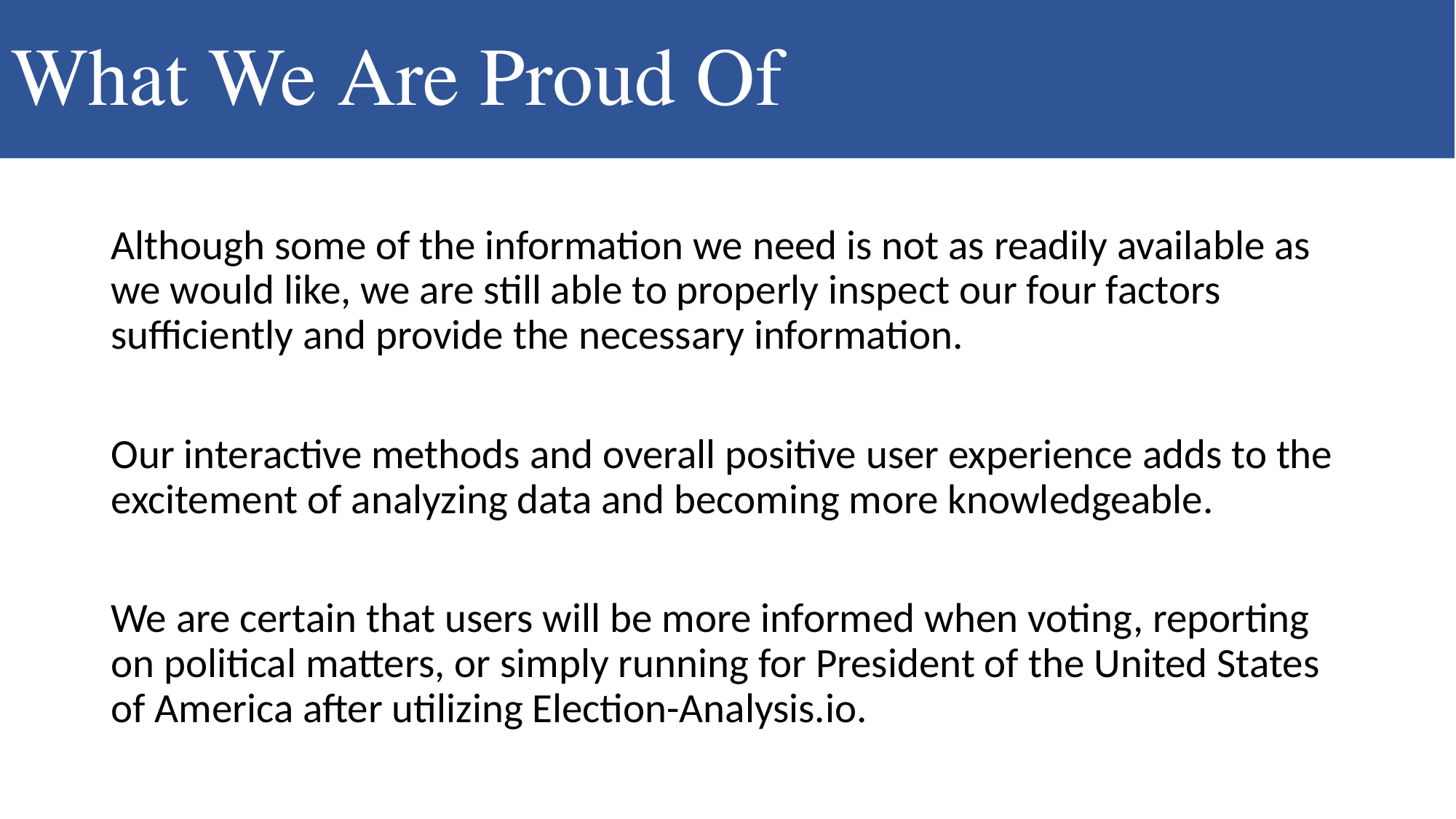

# What We Are Proud Of
Although some of the information we need is not as readily available as we would like, we are still able to properly inspect our four factors sufficiently and provide the necessary information.

Our interactive methods and overall positive user experience adds to the excitement of analyzing data and becoming more knowledgeable.

We are certain that users will be more informed when voting, reporting on political matters, or simply running for President of the United States of America after utilizing Election-Analysis.io.